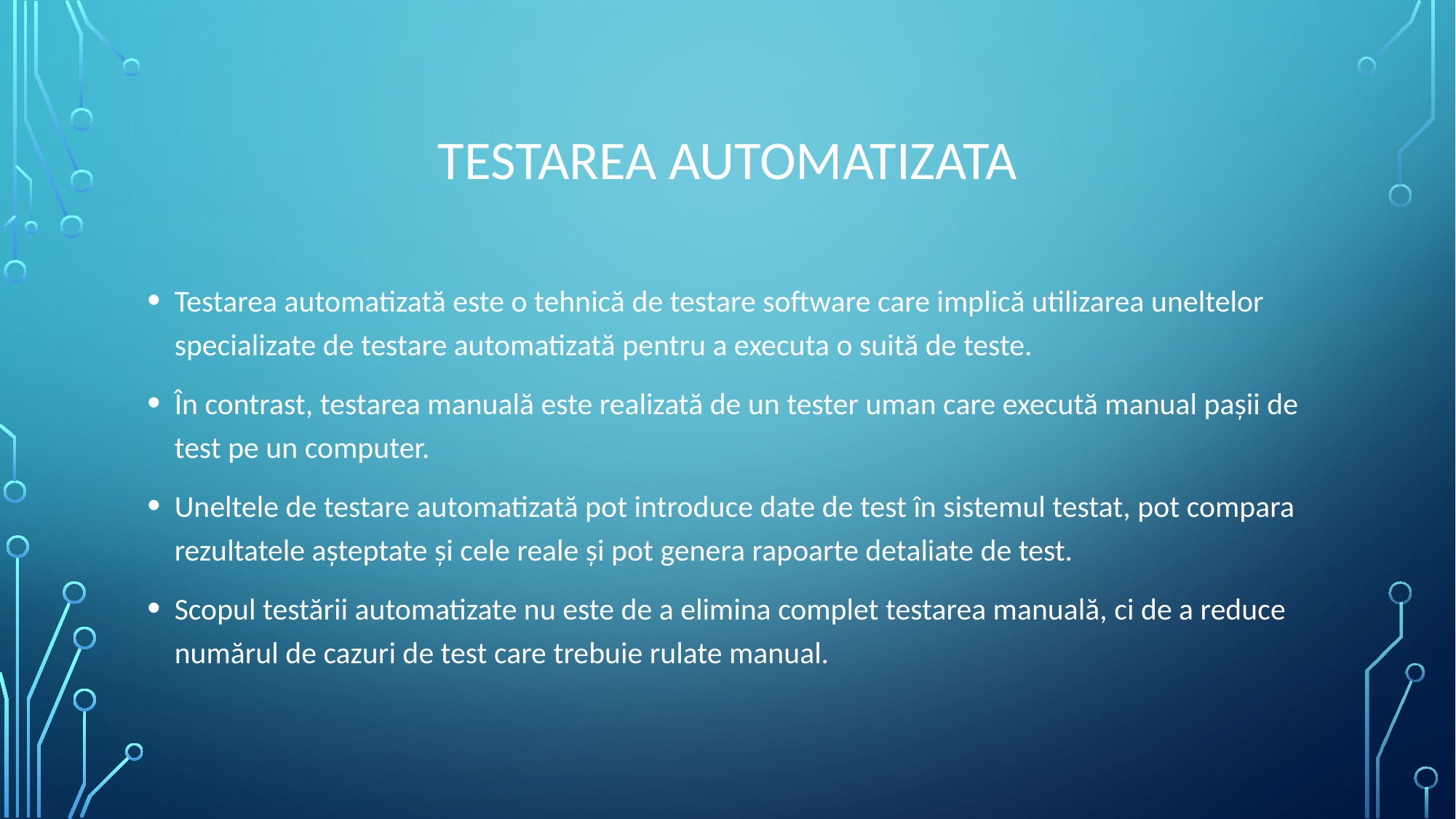

# Testarea automatizata
Testarea automatizată este o tehnică de testare software care implică utilizarea uneltelor specializate de testare automatizată pentru a executa o suită de teste.
În contrast, testarea manuală este realizată de un tester uman care execută manual pașii de test pe un computer.
Uneltele de testare automatizată pot introduce date de test în sistemul testat, pot compara rezultatele așteptate și cele reale și pot genera rapoarte detaliate de test.
Scopul testării automatizate nu este de a elimina complet testarea manuală, ci de a reduce numărul de cazuri de test care trebuie rulate manual.